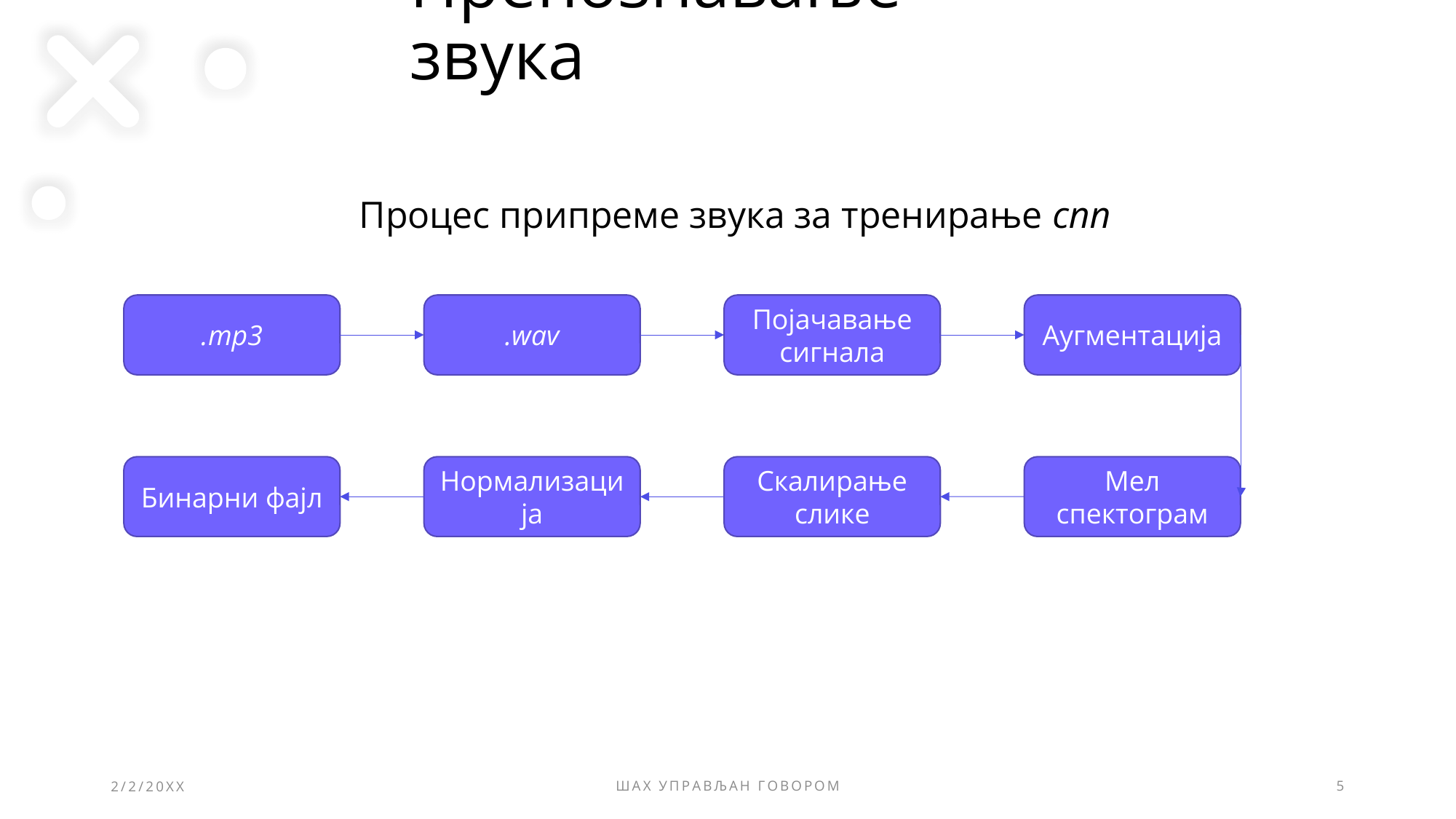

# Препознавање звука
Процес припреме звука за тренирање cnn
.mp3
.wav
Појачавање сигнала
Аугментација
Бинарни фајл
Нормализација
Скалирање слике
Мел спектограм
2/2/20XX
Шах управљан говором
5